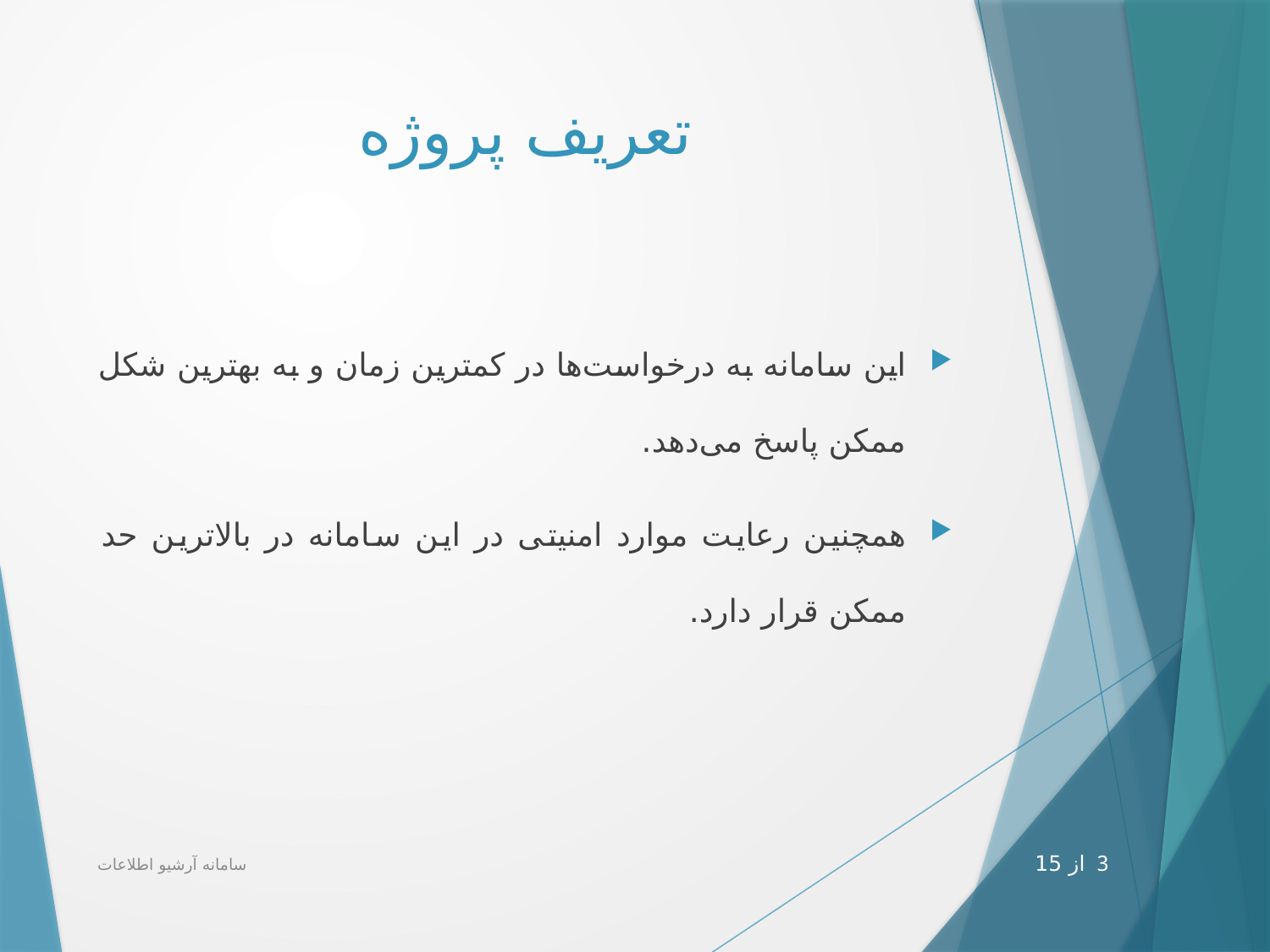

# تعریف پروژه
این سامانه به درخواست‌ها در کمترین زمان و به بهترین شکل ممکن پاسخ می‌دهد.
همچنین رعایت موارد امنیتی در این سامانه در بالاترین حد ممکن قرار دارد.
سامانه آرشیو اطلاعات
3  از 15